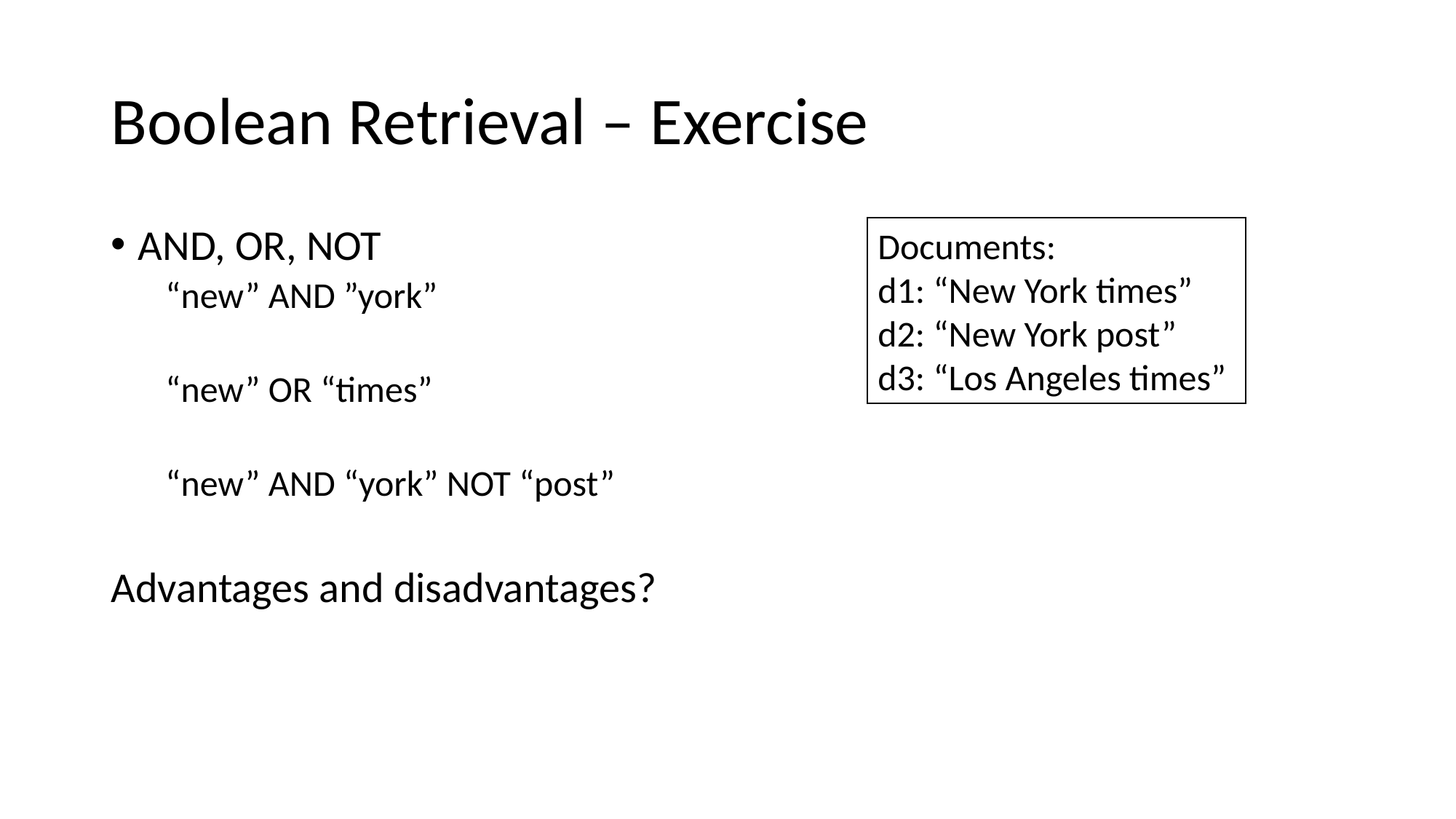

# Boolean Retrieval – Exercise
AND, OR, NOT
“new” AND ”york”

“new” OR “times”

“new” AND “york” NOT “post”

Advantages and disadvantages?

Documents:
d1: “New York times”
d2: “New York post”
d3: “Los Angeles times”